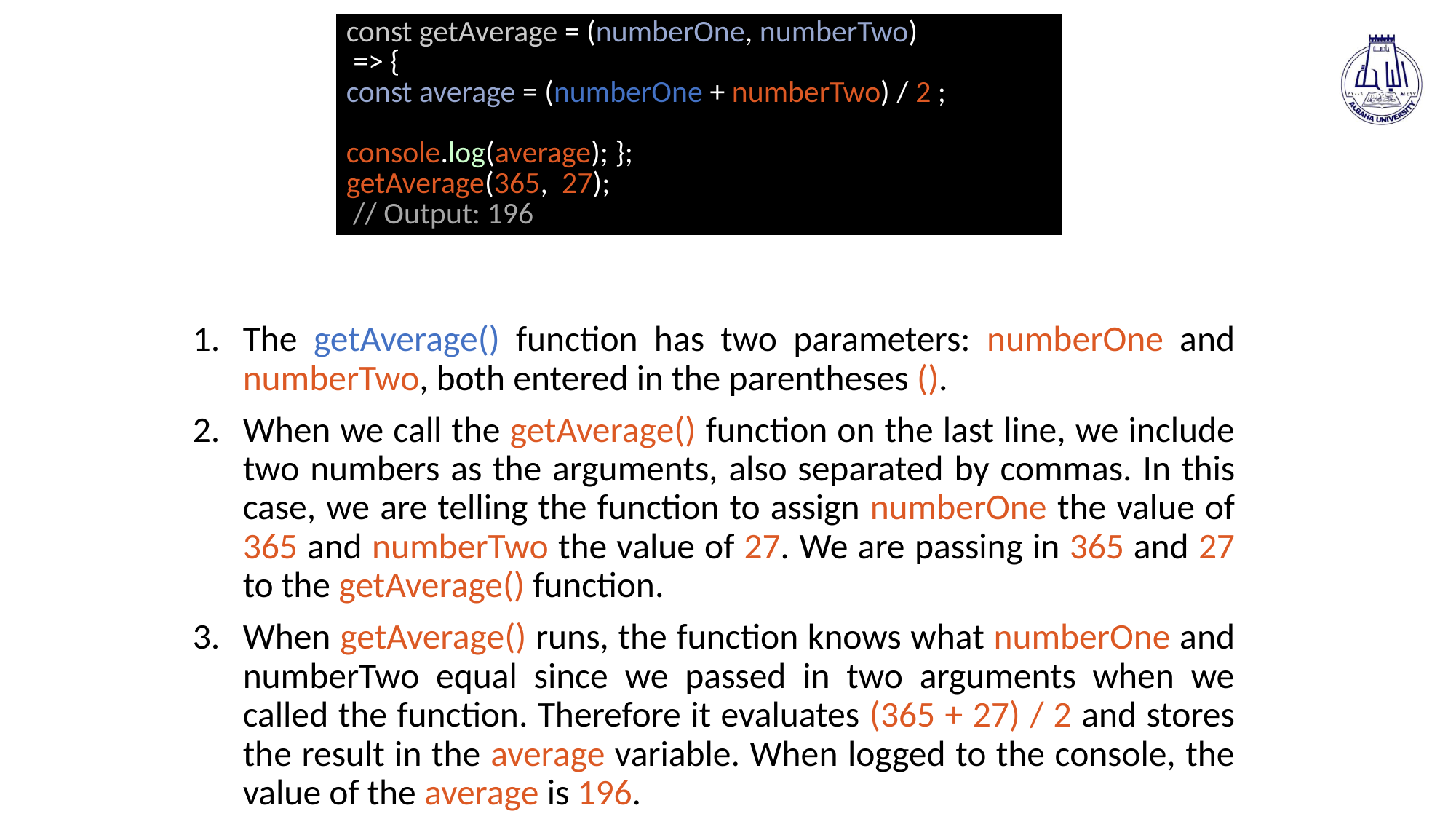

The getAverage() function has two parameters: numberOne and numberTwo, both entered in the parentheses ().
When we call the getAverage() function on the last line, we include two numbers as the arguments, also separated by commas. In this case, we are telling the function to assign numberOne the value of 365 and numberTwo the value of 27. We are passing in 365 and 27 to the getAverage() function.
When getAverage() runs, the function knows what numberOne and numberTwo equal since we passed in two arguments when we called the function. Therefore it evaluates (365 + 27) / 2 and stores the result in the average variable. When logged to the console, the value of the average is 196.

| const getAverage = (numberOne, numberTwo) => { const average = (numberOne + numberTwo) / 2 ; console.log(average); }; getAverage(365, 27); // Output: 196 |
| --- |